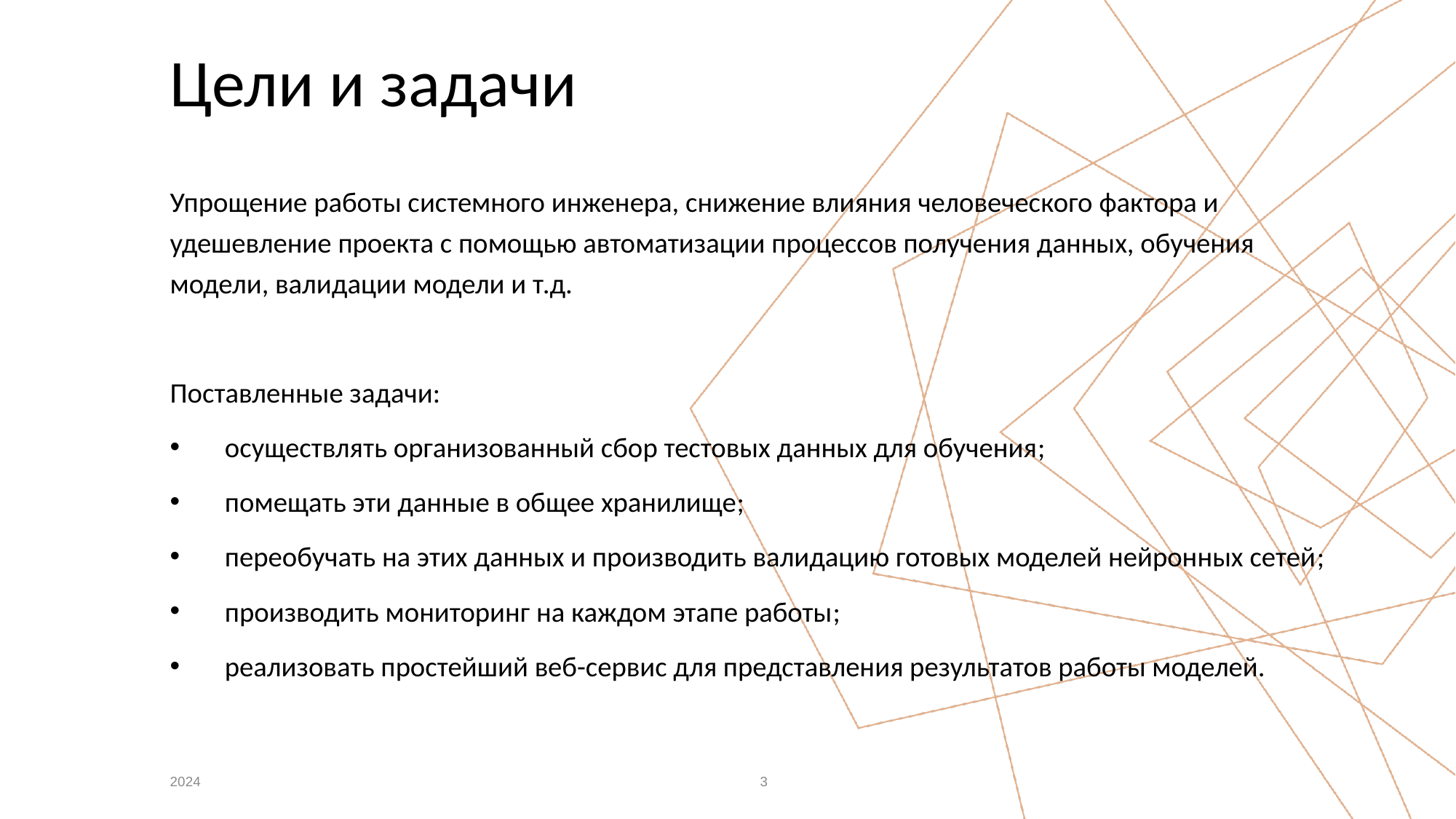

# Цели и задачи
Упрощение работы системного инженера, снижение влияния человеческого фактора и удешевление проекта с помощью автоматизации процессов получения данных, обучения модели, валидации модели и т.д.

Поставленные задачи:
осуществлять организованный сбор тестовых данных для обучения;
помещать эти данные в общее хранилище;
переобучать на этих данных и производить валидацию готовых моделей нейронных сетей;
производить мониторинг на каждом этапе работы;
реализовать простейший веб-сервис для представления результатов работы моделей.
2024
3